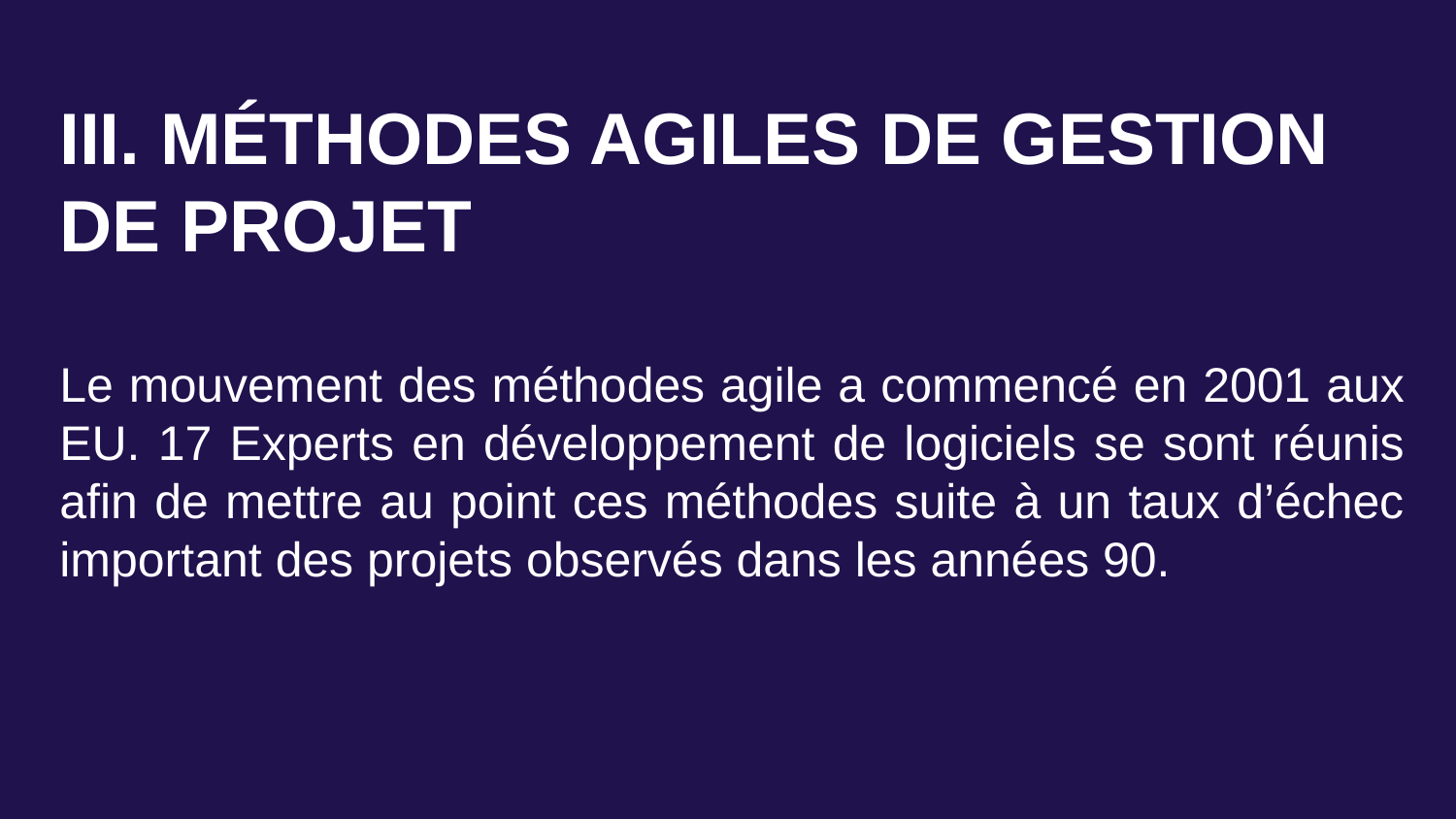

III. MÉTHODES AGILES DE GESTION DE PROJET

Le mouvement des méthodes agile a commencé en 2001 aux EU. 17 Experts en développement de logiciels se sont réunis afin de mettre au point ces méthodes suite à un taux d’échec important des projets observés dans les années 90.